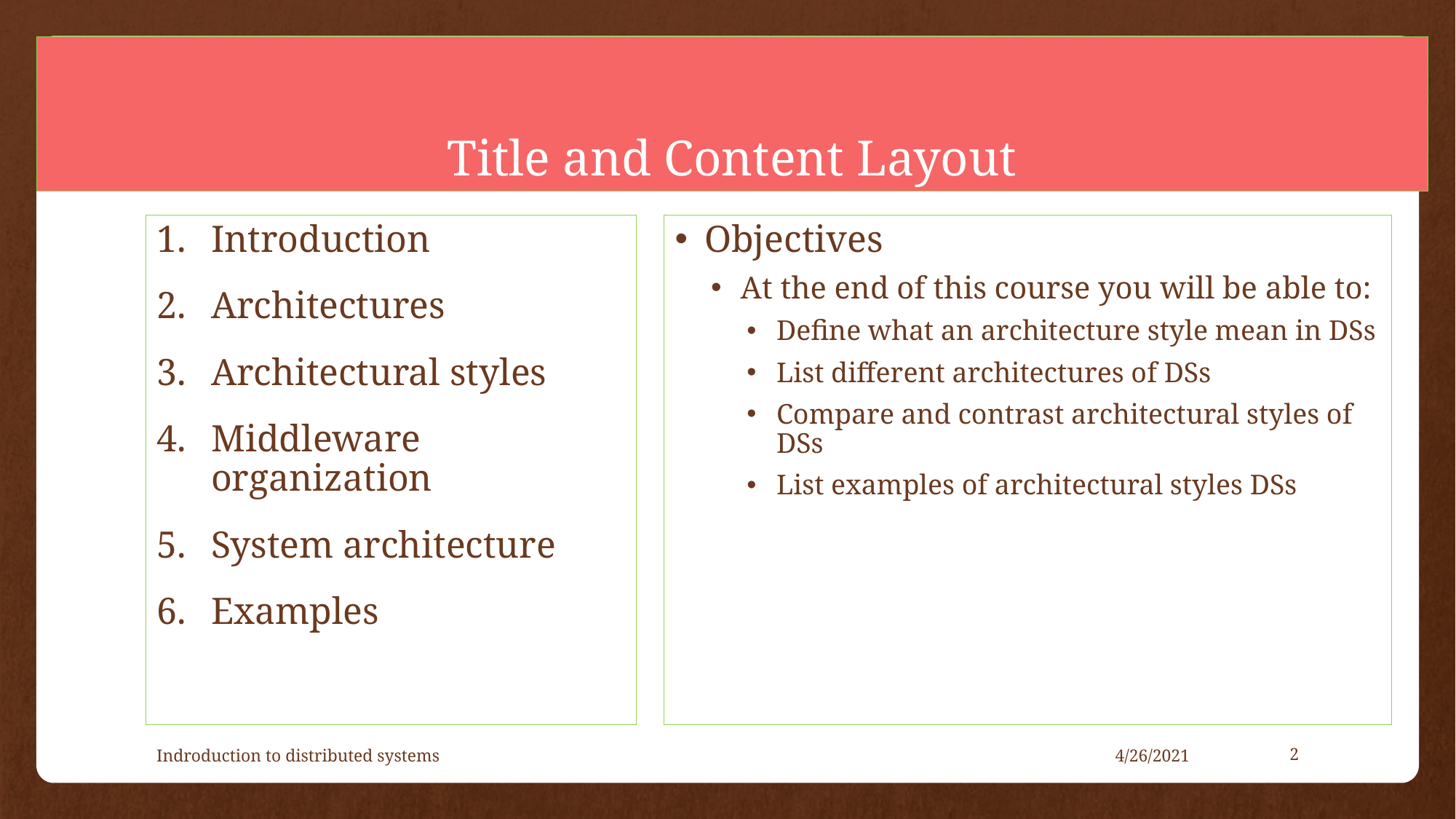

# Title and Content Layout
Introduction
Architectures
Architectural styles
Middleware organization
System architecture
Examples
Objectives
At the end of this course you will be able to:
Define what an architecture style mean in DSs
List different architectures of DSs
Compare and contrast architectural styles of DSs
List examples of architectural styles DSs
Indroduction to distributed systems
4/26/2021
2